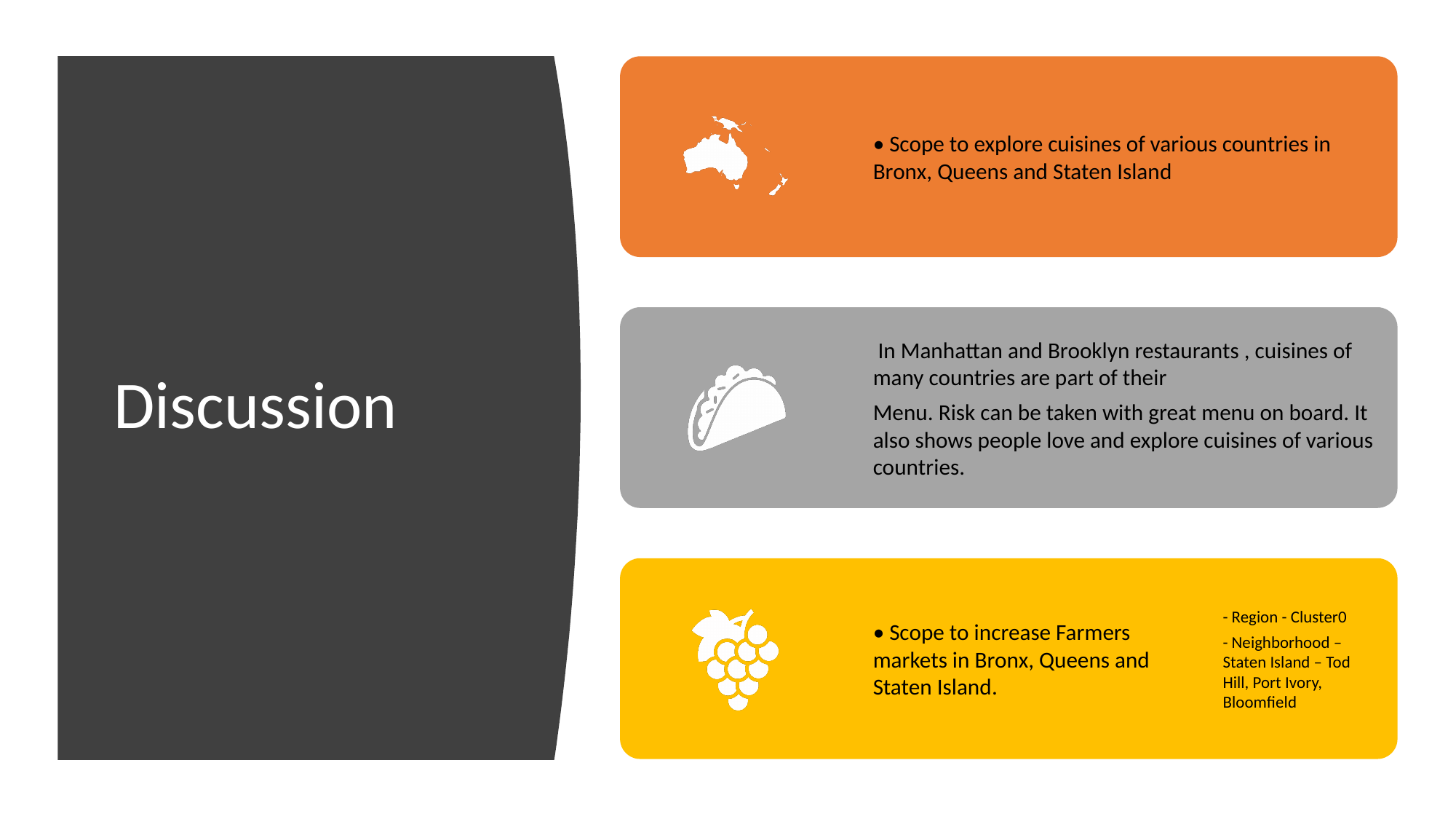

• Scope to explore cuisines of various countries in Bronx, Queens and Staten Island
 In Manhattan and Brooklyn restaurants , cuisines of many countries are part of their
Menu. Risk can be taken with great menu on board. It also shows people love and explore cuisines of various countries.
• Scope to increase Farmers markets in Bronx, Queens and Staten Island.
- Region - Cluster0
- Neighborhood – Staten Island – Tod Hill, Port Ivory, Bloomfield

# Discussion